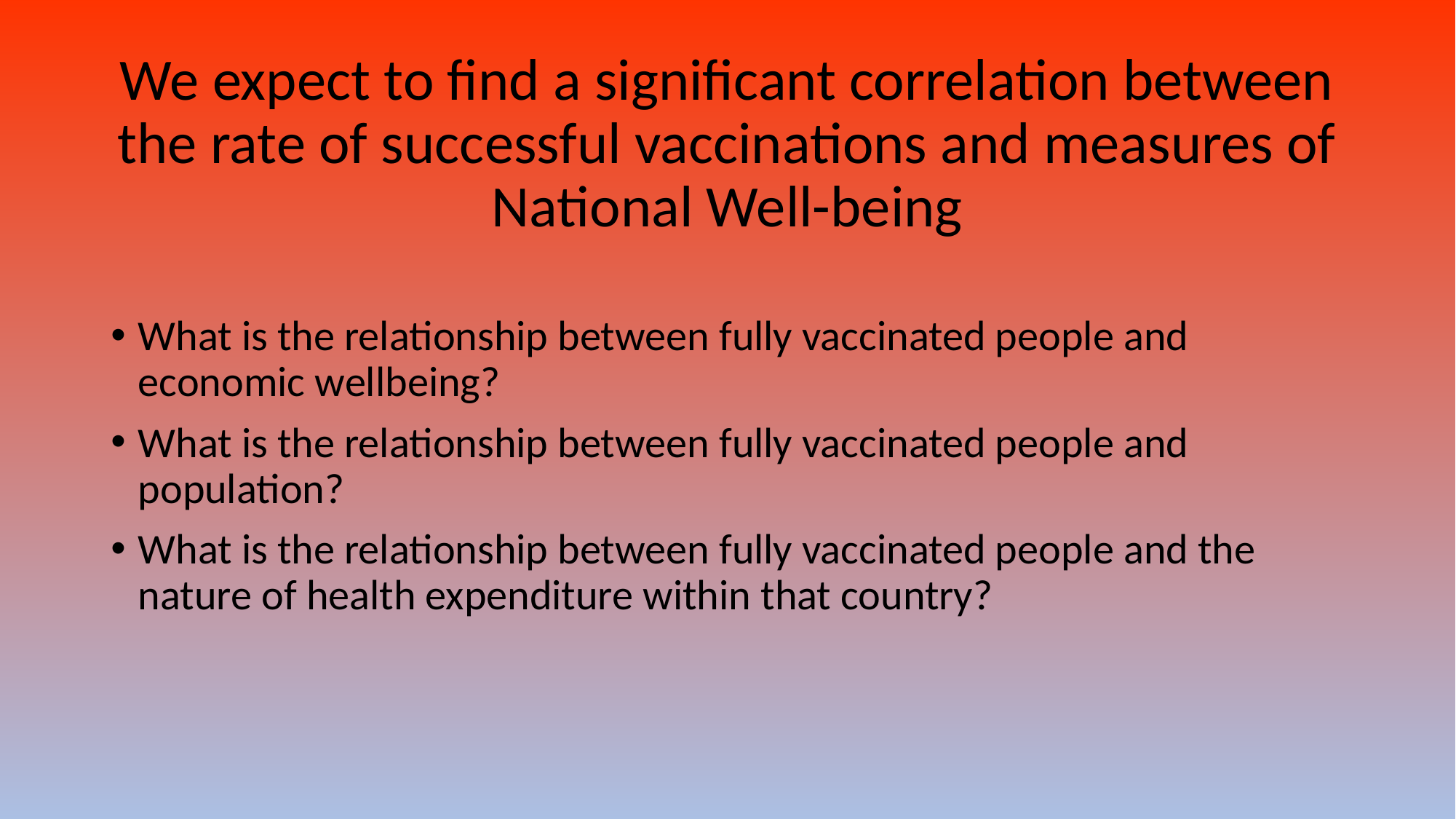

# We expect to find a significant correlation between the rate of successful vaccinations and measures of National Well-being
What is the relationship between fully vaccinated people and economic wellbeing?
What is the relationship between fully vaccinated people and population?
What is the relationship between fully vaccinated people and the nature of health expenditure within that country?